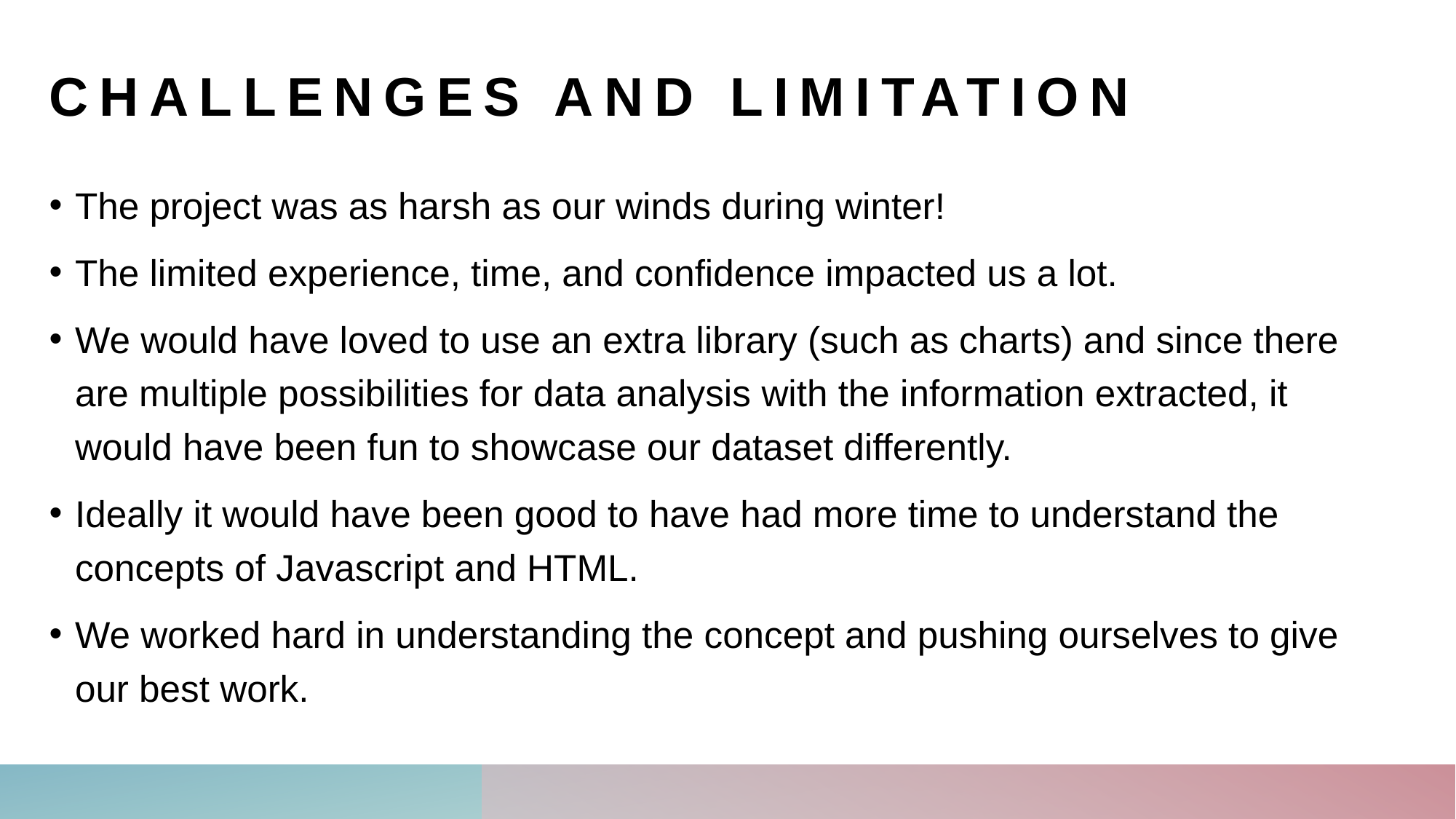

# Challenges and Limitation
The project was as harsh as our winds during winter!
The limited experience, time, and confidence impacted us a lot.
We would have loved to use an extra library (such as charts) and since there are multiple possibilities for data analysis with the information extracted, it would have been fun to showcase our dataset differently.
Ideally it would have been good to have had more time to understand the concepts of Javascript and HTML.
We worked hard in understanding the concept and pushing ourselves to give our best work.